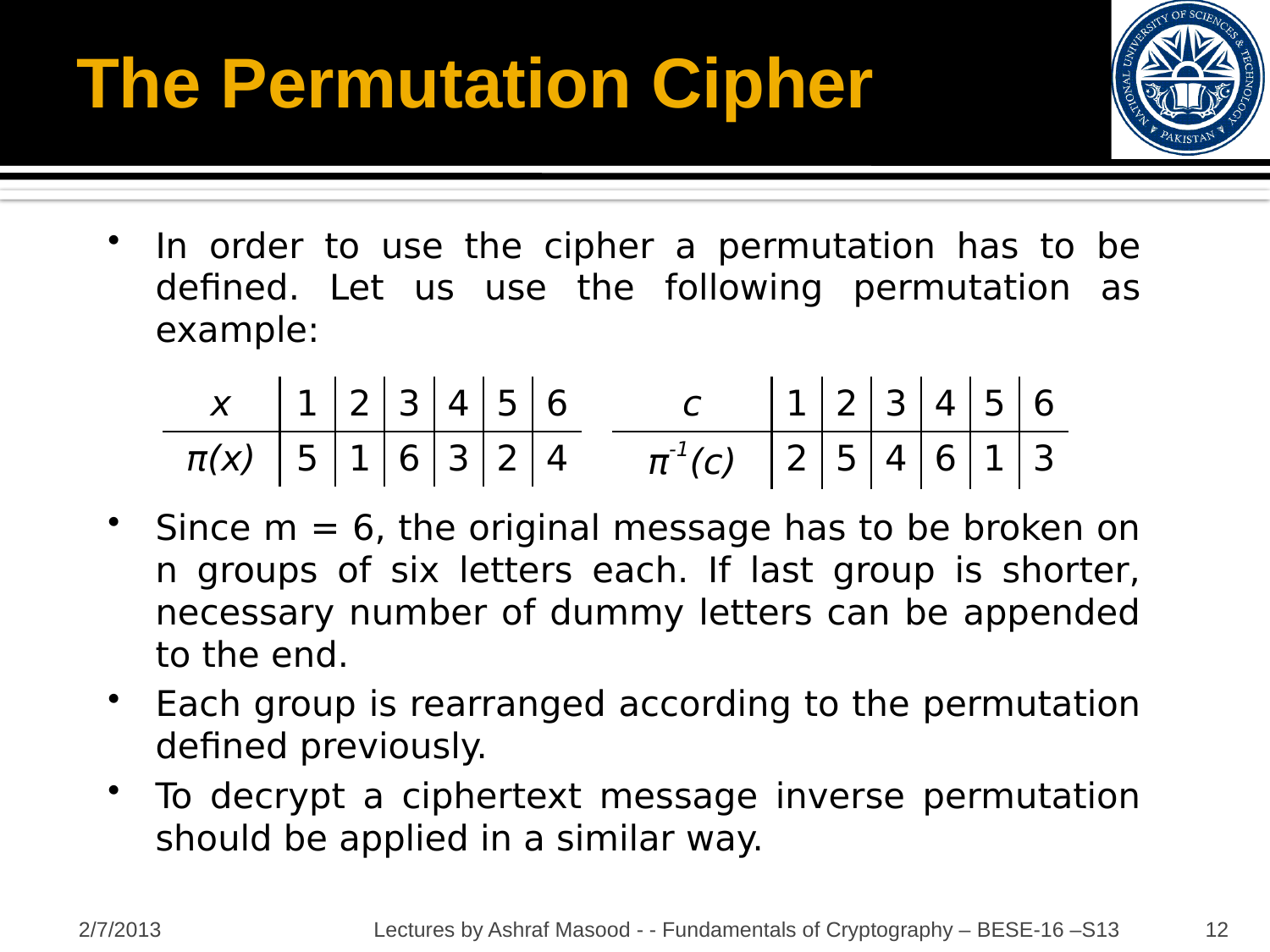

# The Permutation Cipher

In order to use the cipher a permutation has to be defined. Let us use the following permutation as example:

Since m = 6, the original message has to be broken on n groups of six letters each. If last group is shorter, necessary number of dummy letters can be appended to the end.
Each group is rearranged according to the permutation defined previously.
To decrypt a ciphertext message inverse permutation should be applied in a similar way.
| x | 1 | 2 | 3 | 4 | 5 | 6 |
| --- | --- | --- | --- | --- | --- | --- |
| π(x) | 5 | 1 | 6 | 3 | 2 | 4 |
| c | 1 | 2 | 3 | 4 | 5 | 6 |
| --- | --- | --- | --- | --- | --- | --- |
| π-1(c) | 2 | 5 | 4 | 6 | 1 | 3 |
2/7/2013
Lectures by Ashraf Masood - - Fundamentals of Cryptography – BESE-16 –S13
12